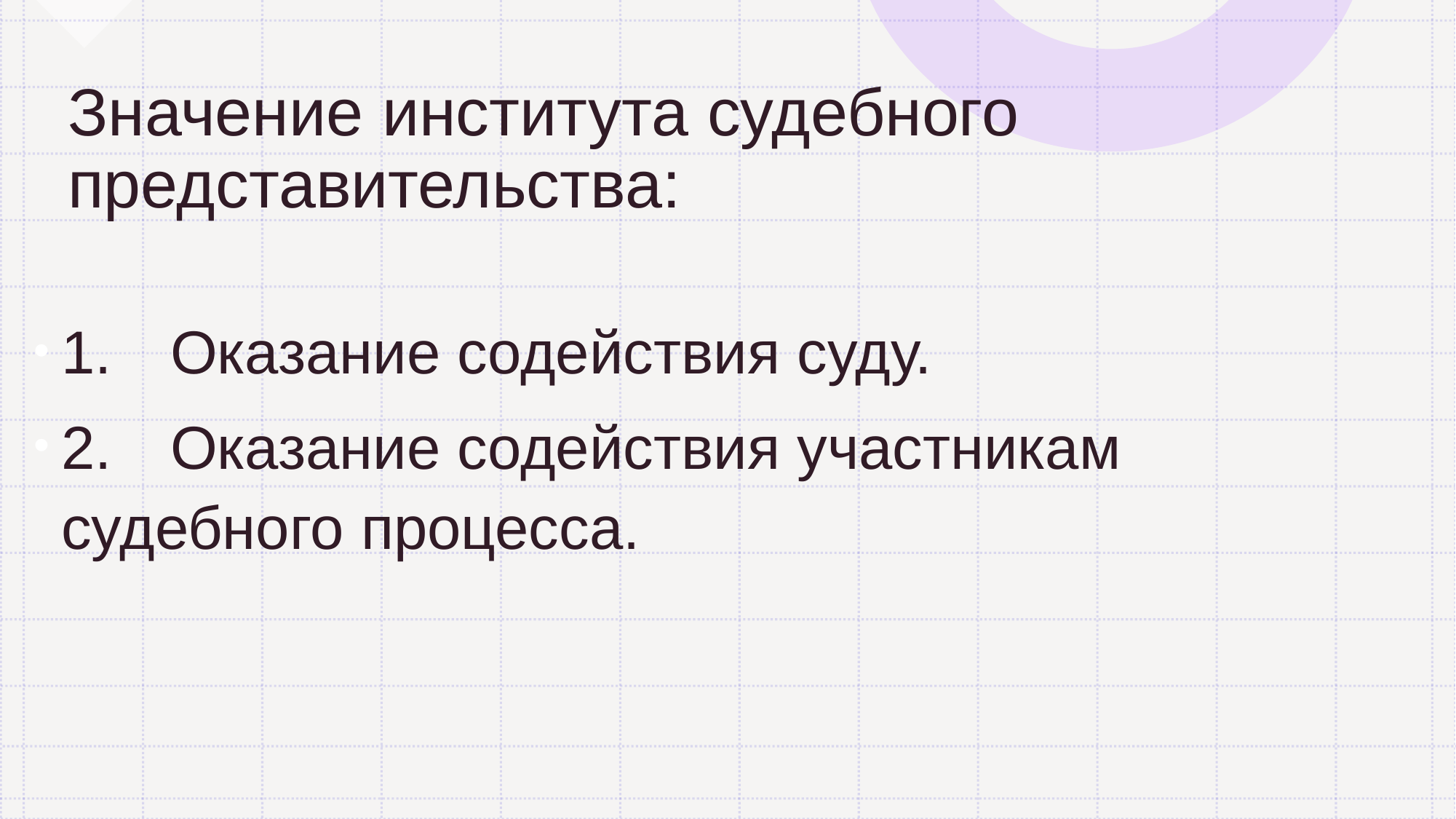

# Значение института судебного представительства:
1.	Оказание содействия суду.
2. 	Оказание содействия участникам судебного процесса.